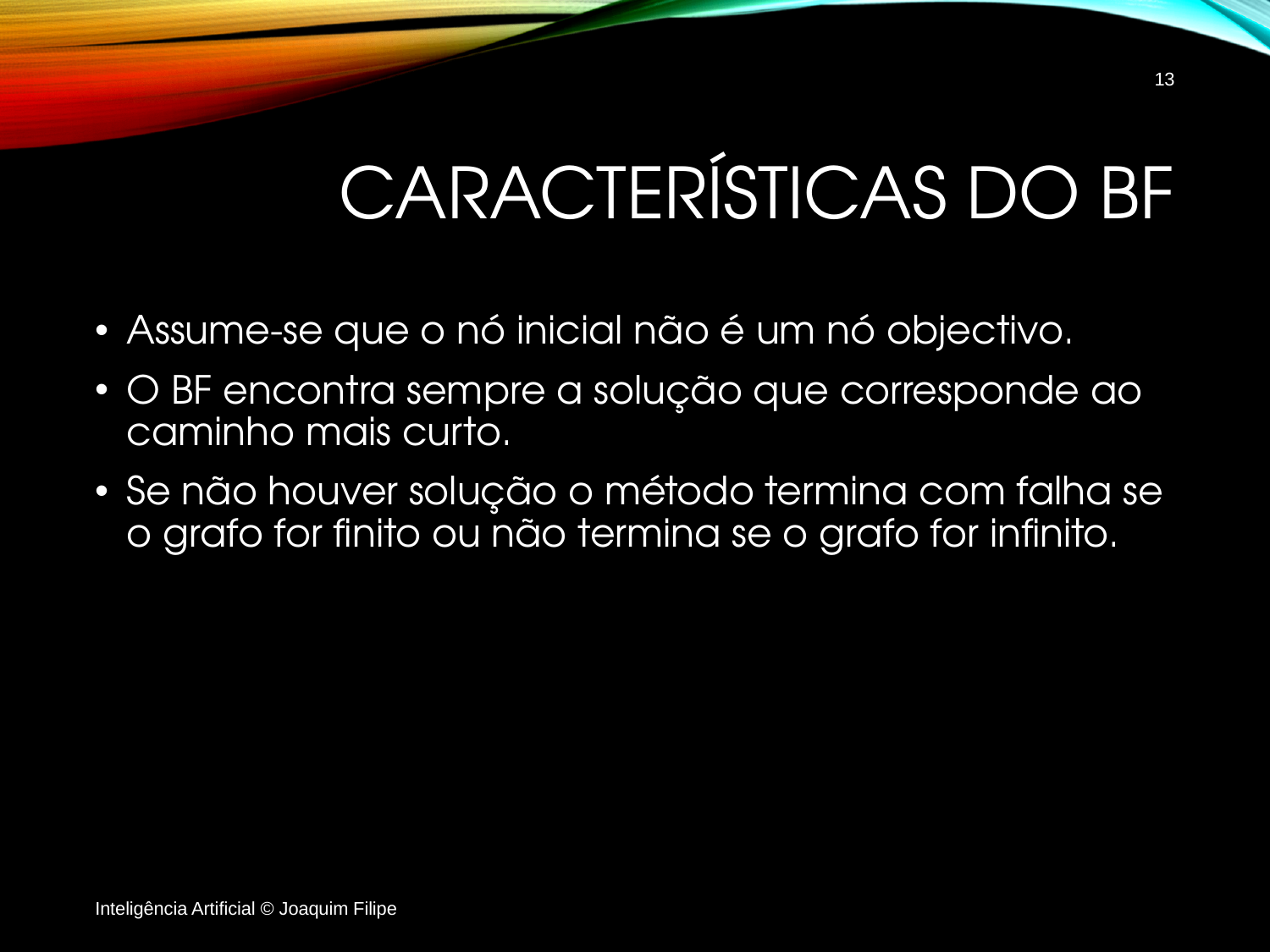

13
# Características do BF
Assume-se que o nó inicial não é um nó objectivo.
O BF encontra sempre a solução que corresponde ao caminho mais curto.
Se não houver solução o método termina com falha se o grafo for finito ou não termina se o grafo for infinito.
Inteligência Artificial © Joaquim Filipe